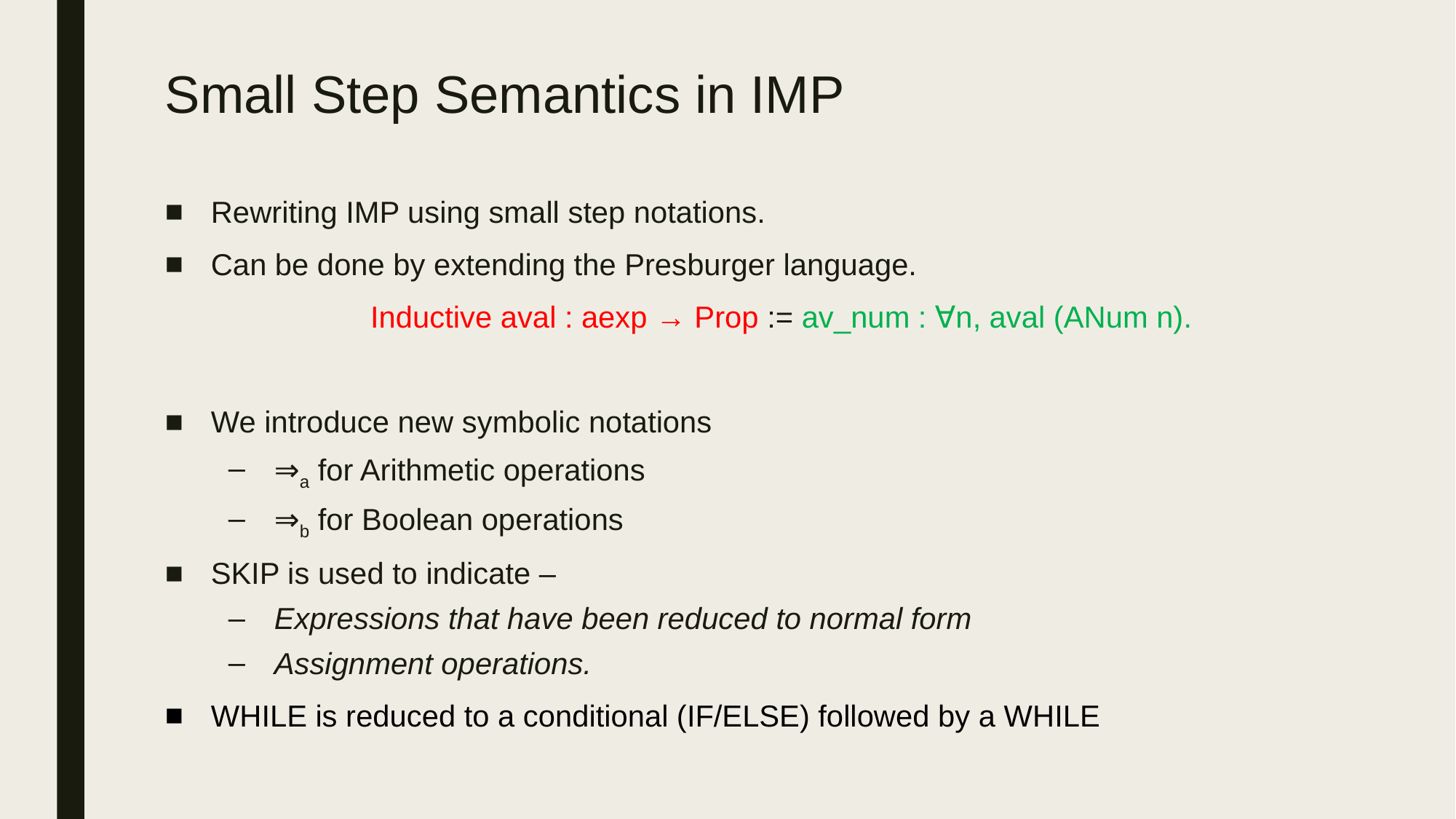

# Small Step Semantics in IMP
Rewriting IMP using small step notations.
Can be done by extending the Presburger language.
Inductive aval : aexp → Prop := av_num : ∀n, aval (ANum n).

We introduce new symbolic notations
⇒a for Arithmetic operations
⇒b for Boolean operations
SKIP is used to indicate –
Expressions that have been reduced to normal form
Assignment operations.
WHILE is reduced to a conditional (IF/ELSE) followed by a WHILE